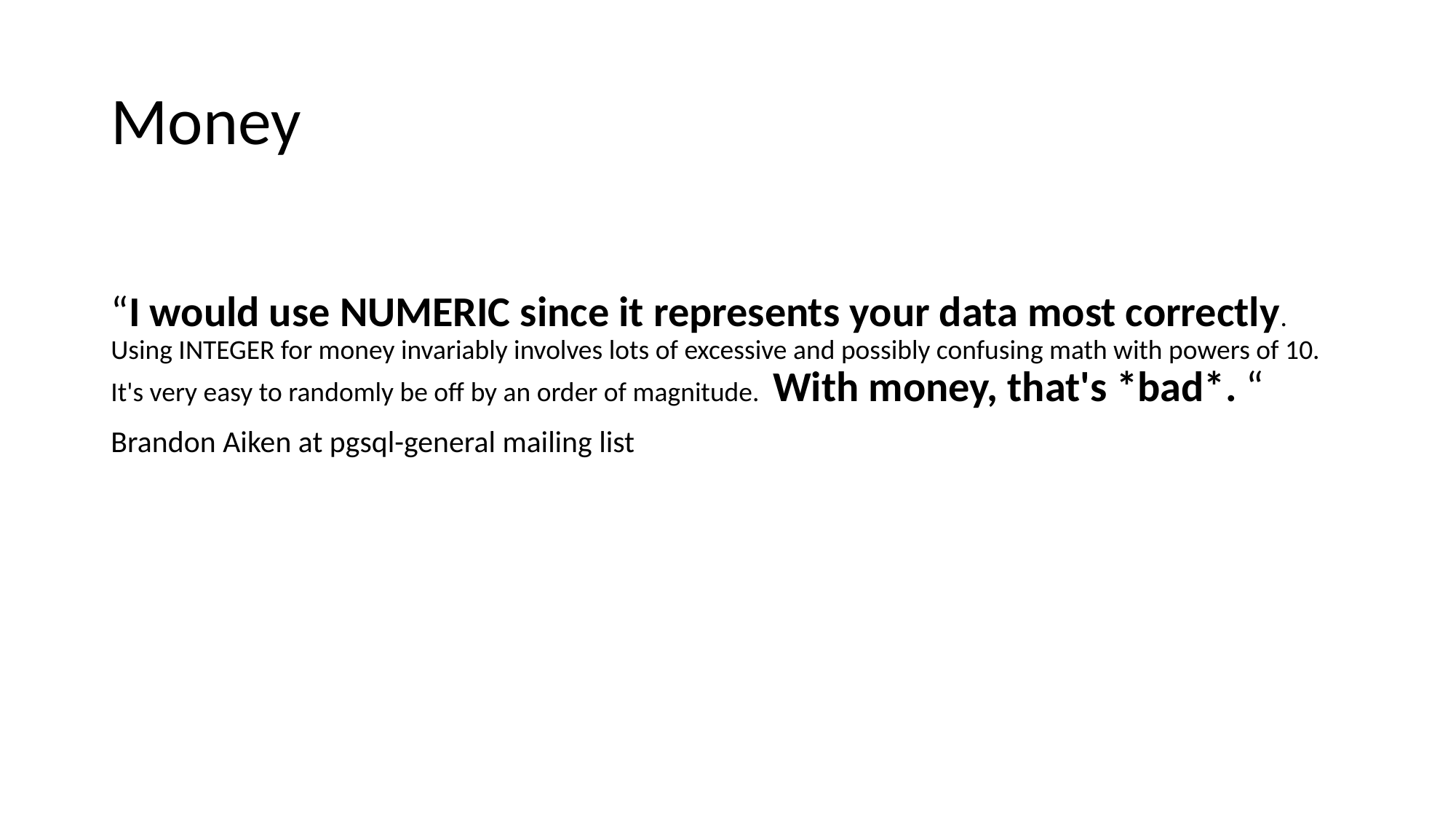

# Money

“I would use NUMERIC since it represents your data most correctly.  Using INTEGER for money invariably involves lots of excessive and possibly confusing math with powers of 10.  It's very easy to randomly be off by an order of magnitude.  With money, that's *bad*. “
Brandon Aiken at pgsql-general mailing list